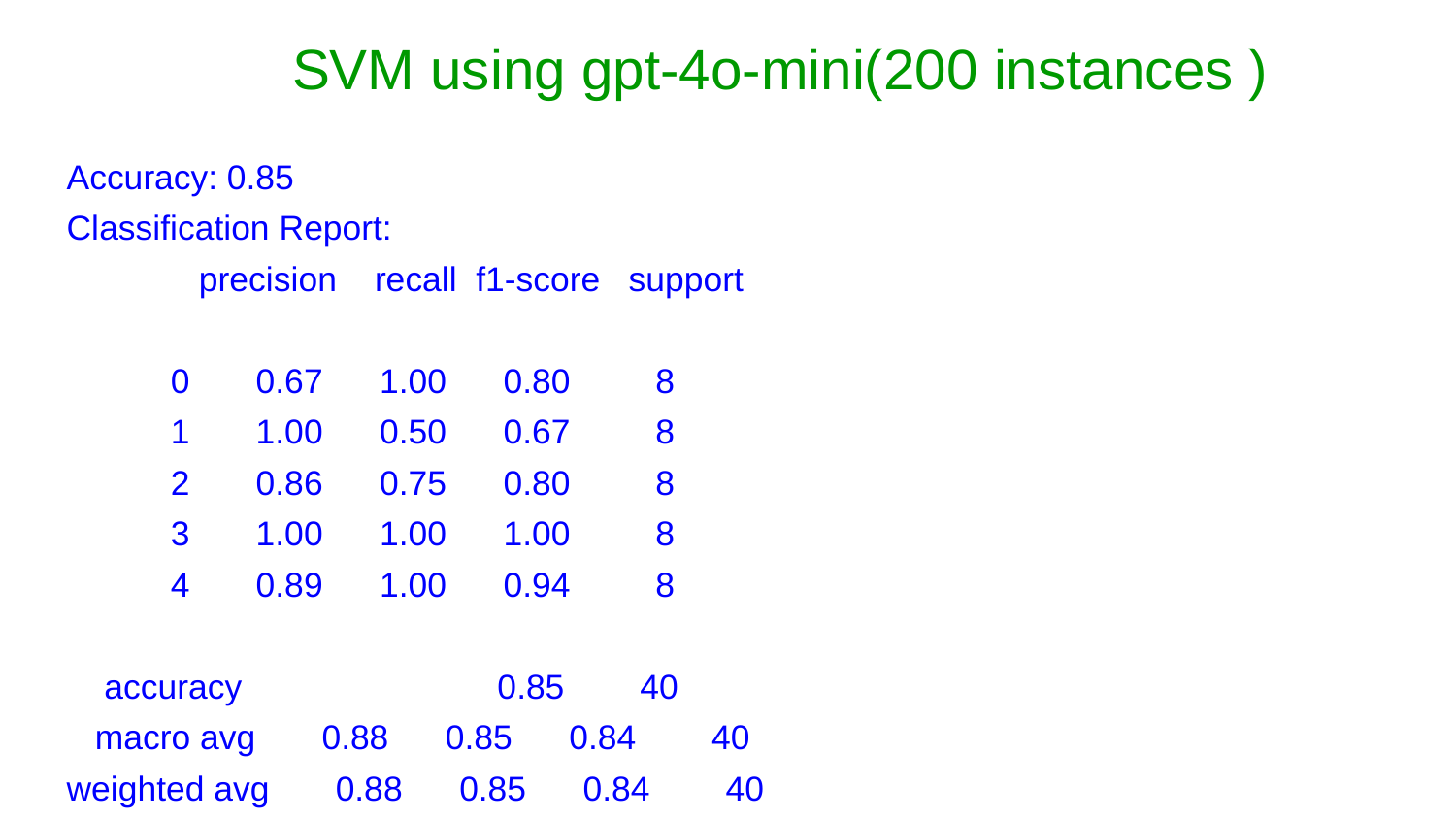

# SVM using gpt-4o-mini(200 instances )
Accuracy: 0.85
Classification Report:
              precision    recall  f1-score   support

           0       0.67      1.00      0.80         8
           1       1.00      0.50      0.67         8
           2       0.86      0.75      0.80         8
           3       1.00      1.00      1.00         8
           4       0.89      1.00      0.94         8

    accuracy                           0.85        40
   macro avg       0.88      0.85      0.84        40
weighted avg       0.88      0.85      0.84        40